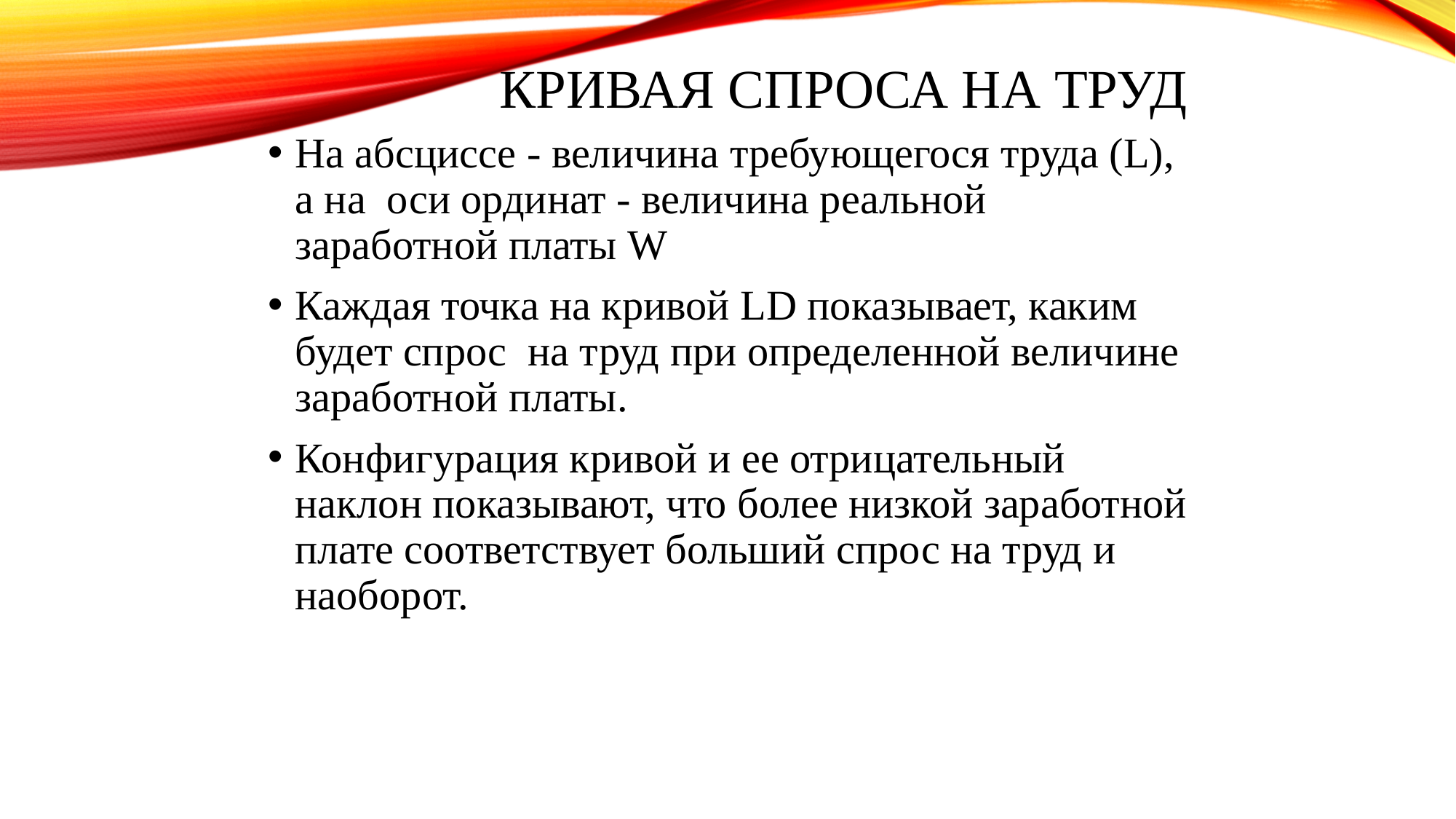

# Кривая спроса на труд
На абсциссе - величина требующегося труда (L), а на  оси ординат - величина реальной заработной платы W
Каждая точка на кривой LD показывает, каким будет спрос  на труд при определенной величине заработной платы.
Конфигурация кривой и ее отрицательный наклон показывают, что более низкой заработной плате соответствует больший спрос на труд и наоборот.